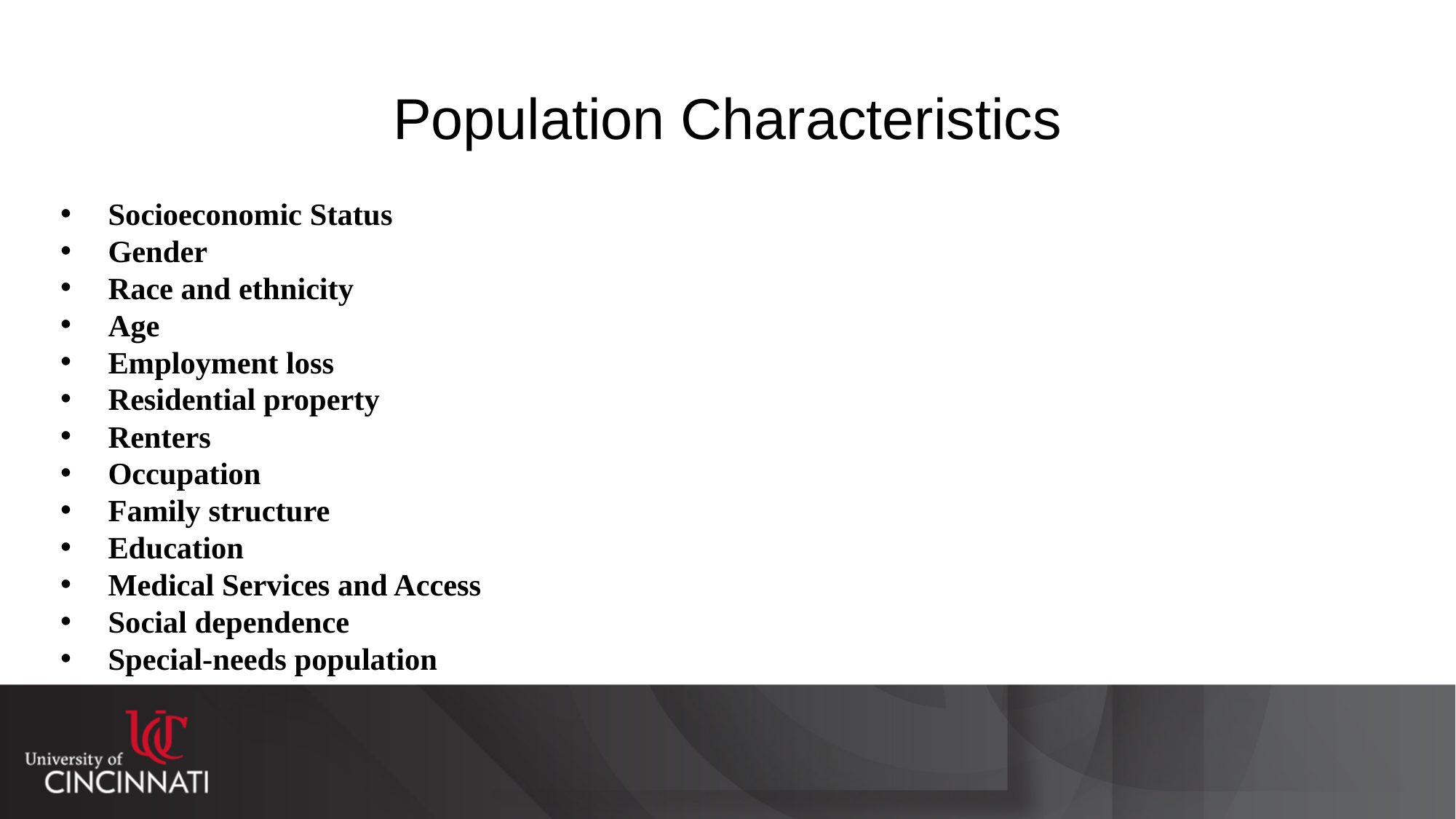

# Population Characteristics
Socioeconomic Status
Gender
Race and ethnicity
Age
Employment loss
Residential property
Renters
Occupation
Family structure
Education
Medical Services and Access
Social dependence
Special-needs population